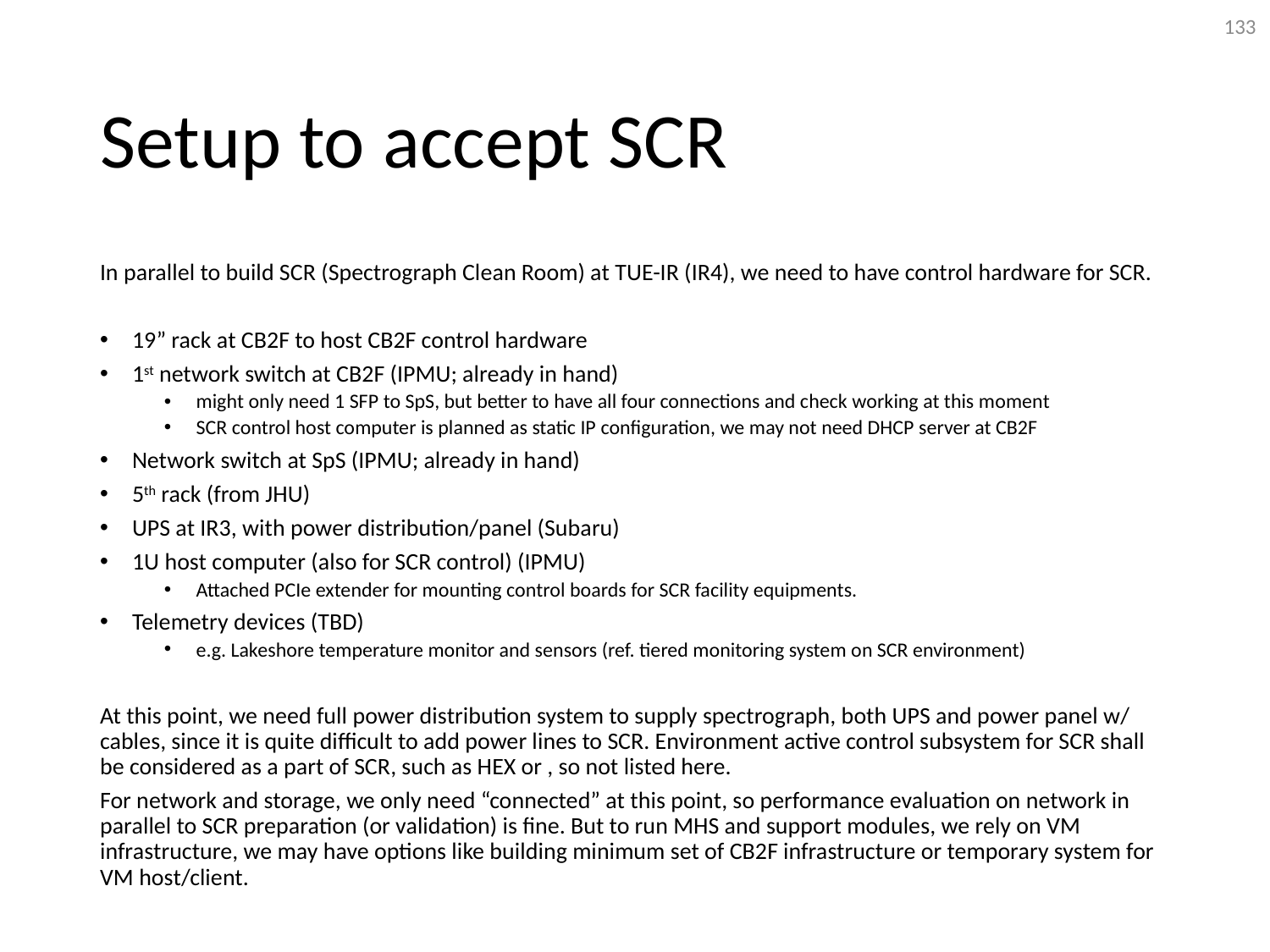

133
# Setup to accept SCR
In parallel to build SCR (Spectrograph Clean Room) at TUE-IR (IR4), we need to have control hardware for SCR.

19” rack at CB2F to host CB2F control hardware
1st network switch at CB2F (IPMU; already in hand)
might only need 1 SFP to SpS, but better to have all four connections and check working at this moment
SCR control host computer is planned as static IP configuration, we may not need DHCP server at CB2F
Network switch at SpS (IPMU; already in hand)
5th rack (from JHU)
UPS at IR3, with power distribution/panel (Subaru)
1U host computer (also for SCR control) (IPMU)
Attached PCIe extender for mounting control boards for SCR facility equipments.
Telemetry devices (TBD)
e.g. Lakeshore temperature monitor and sensors (ref. tiered monitoring system on SCR environment)

At this point, we need full power distribution system to supply spectrograph, both UPS and power panel w/ cables, since it is quite difficult to add power lines to SCR. Environment active control subsystem for SCR shall be considered as a part of SCR, such as HEX or , so not listed here.
For network and storage, we only need “connected” at this point, so performance evaluation on network in parallel to SCR preparation (or validation) is fine. But to run MHS and support modules, we rely on VM infrastructure, we may have options like building minimum set of CB2F infrastructure or temporary system for VM host/client.